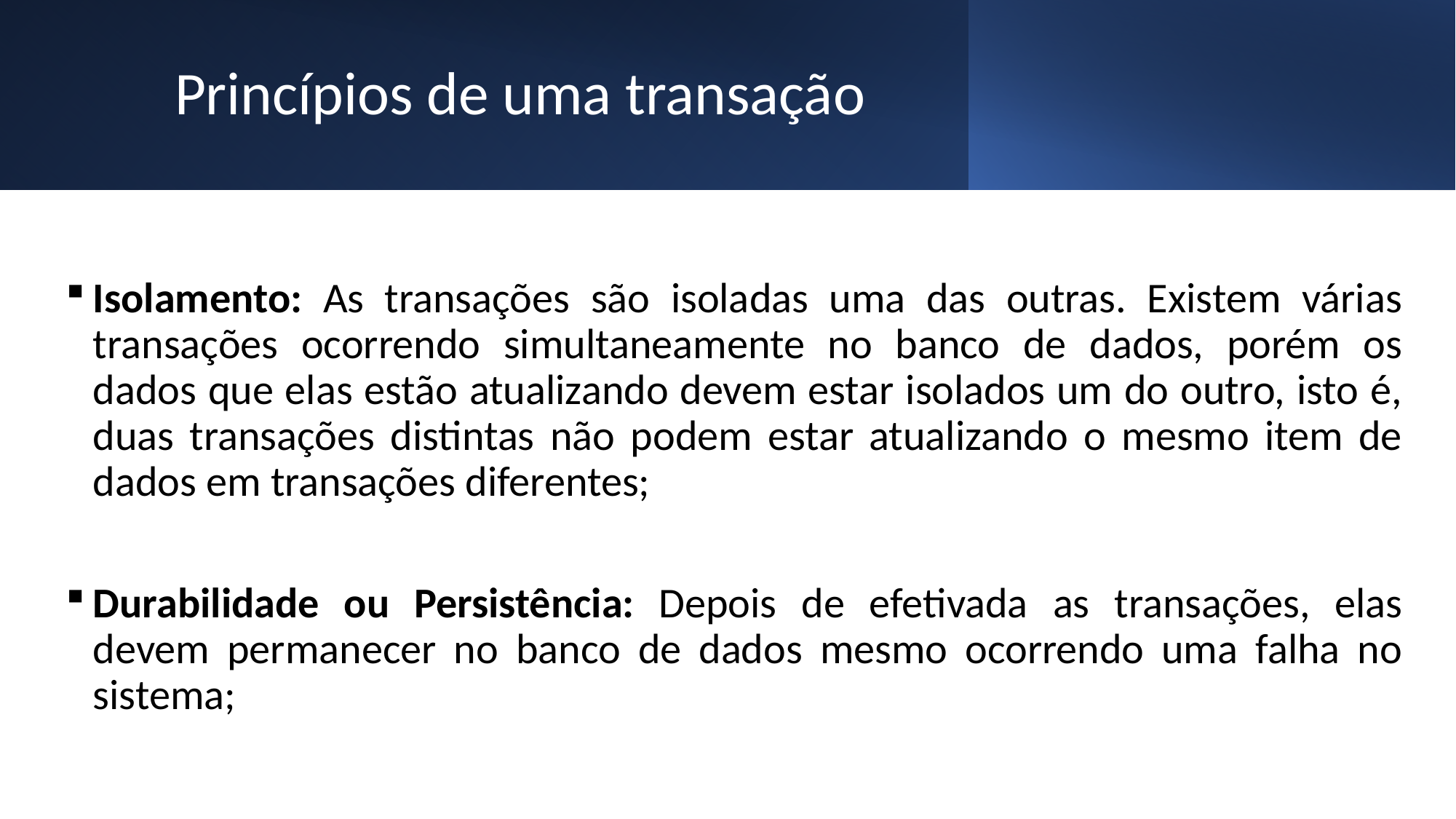

# Princípios de uma transação
Isolamento: As transações são isoladas uma das outras. Existem várias transações ocorrendo simultaneamente no banco de dados, porém os dados que elas estão atualizando devem estar isolados um do outro, isto é, duas transações distintas não podem estar atualizando o mesmo item de dados em transações diferentes;

Durabilidade ou Persistência: Depois de efetivada as transações, elas devem permanecer no banco de dados mesmo ocorrendo uma falha no sistema;